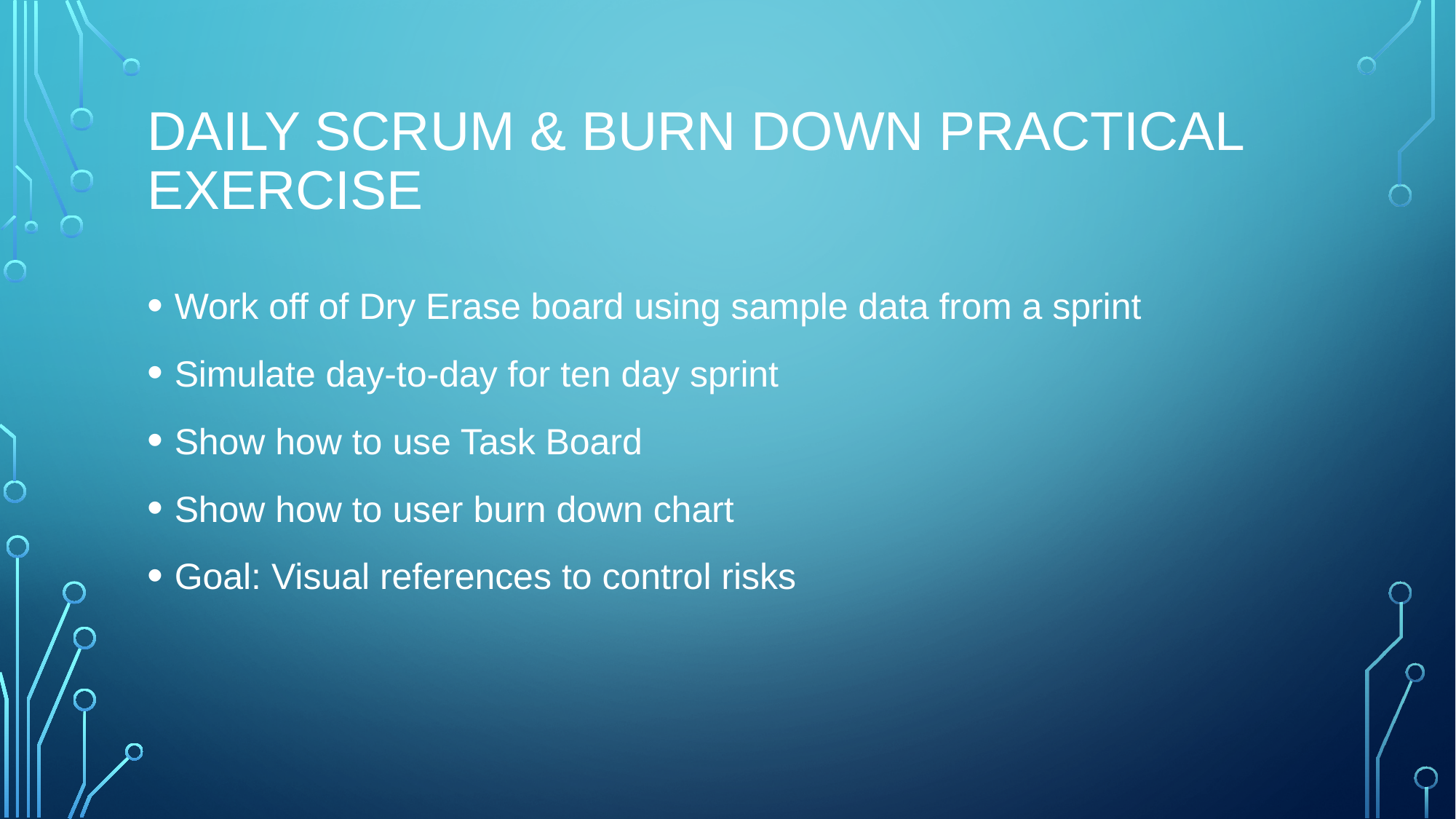

# Daily Scrum & Burn down Practical Exercise
Work off of Dry Erase board using sample data from a sprint
Simulate day-to-day for ten day sprint
Show how to use Task Board
Show how to user burn down chart
Goal: Visual references to control risks